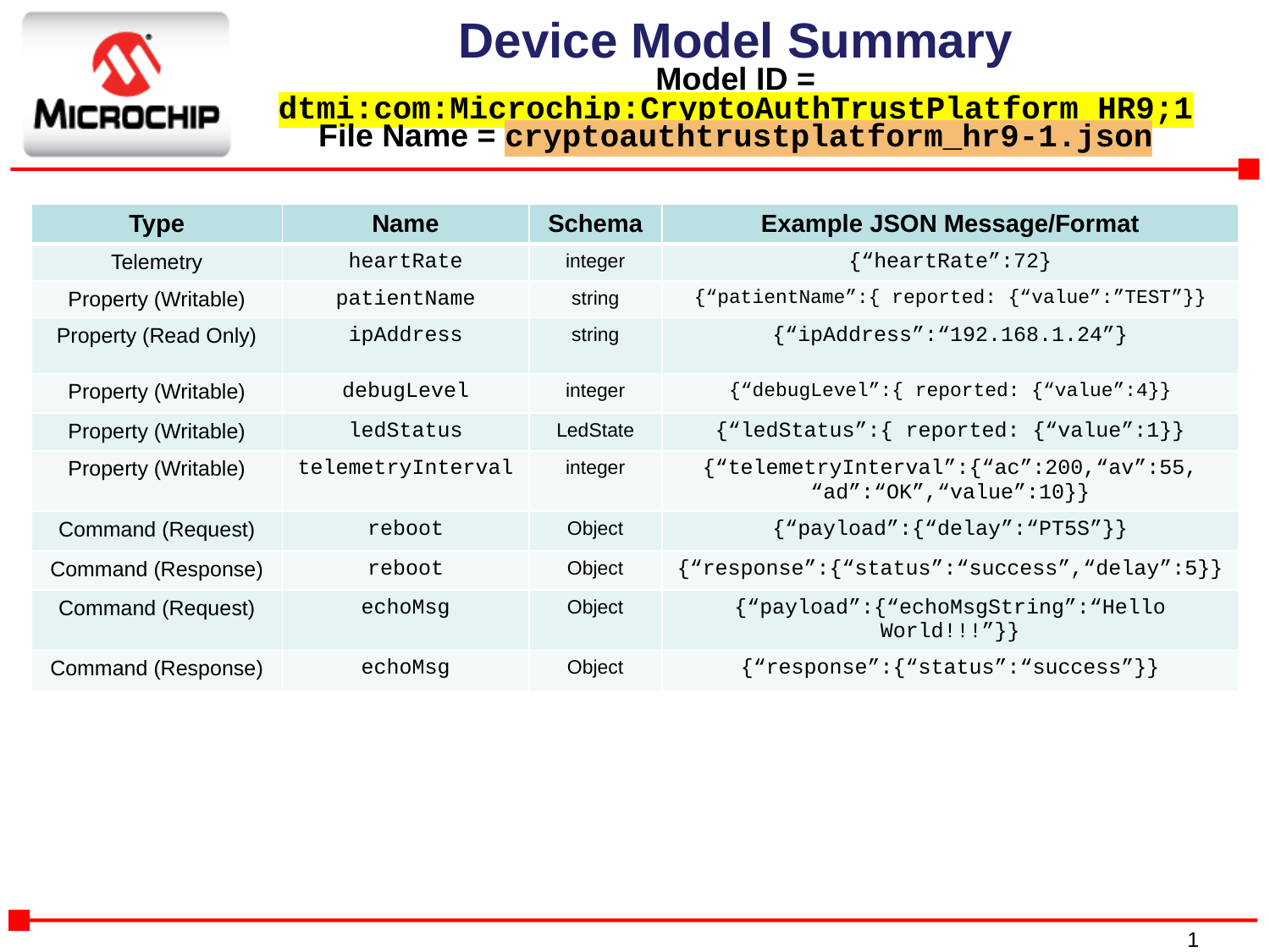

# Device Model Summary Model ID = dtmi:com:Microchip:CryptoAuthTrustPlatform_HR9;1 File Name = cryptoauthtrustplatform_hr9-1.json
| Type | Name | Schema | Example JSON Message/Format |
| --- | --- | --- | --- |
| Telemetry | heartRate | integer | {“heartRate”:72} |
| Property (Writable) | patientName | string | {“patientName”:{ reported: {“value”:”TEST”}} |
| Property (Read Only) | ipAddress | string | {“ipAddress”:“192.168.1.24”} |
| Property (Writable) | debugLevel | integer | {“debugLevel”:{ reported: {“value”:4}} |
| Property (Writable) | ledStatus | LedState | {“ledStatus”:{ reported: {“value”:1}} |
| Property (Writable) | telemetryInterval | integer | {“telemetryInterval”:{“ac”:200,“av”:55, “ad”:“OK”,“value”:10}} |
| Command (Request) | reboot | Object | {“payload”:{“delay”:“PT5S”}} |
| Command (Response) | reboot | Object | {“response”:{“status”:“success”,“delay”:5}} |
| Command (Request) | echoMsg | Object | {“payload”:{“echoMsgString”:“Hello World!!!”}} |
| Command (Response) | echoMsg | Object | {“response”:{“status”:“success”}} |